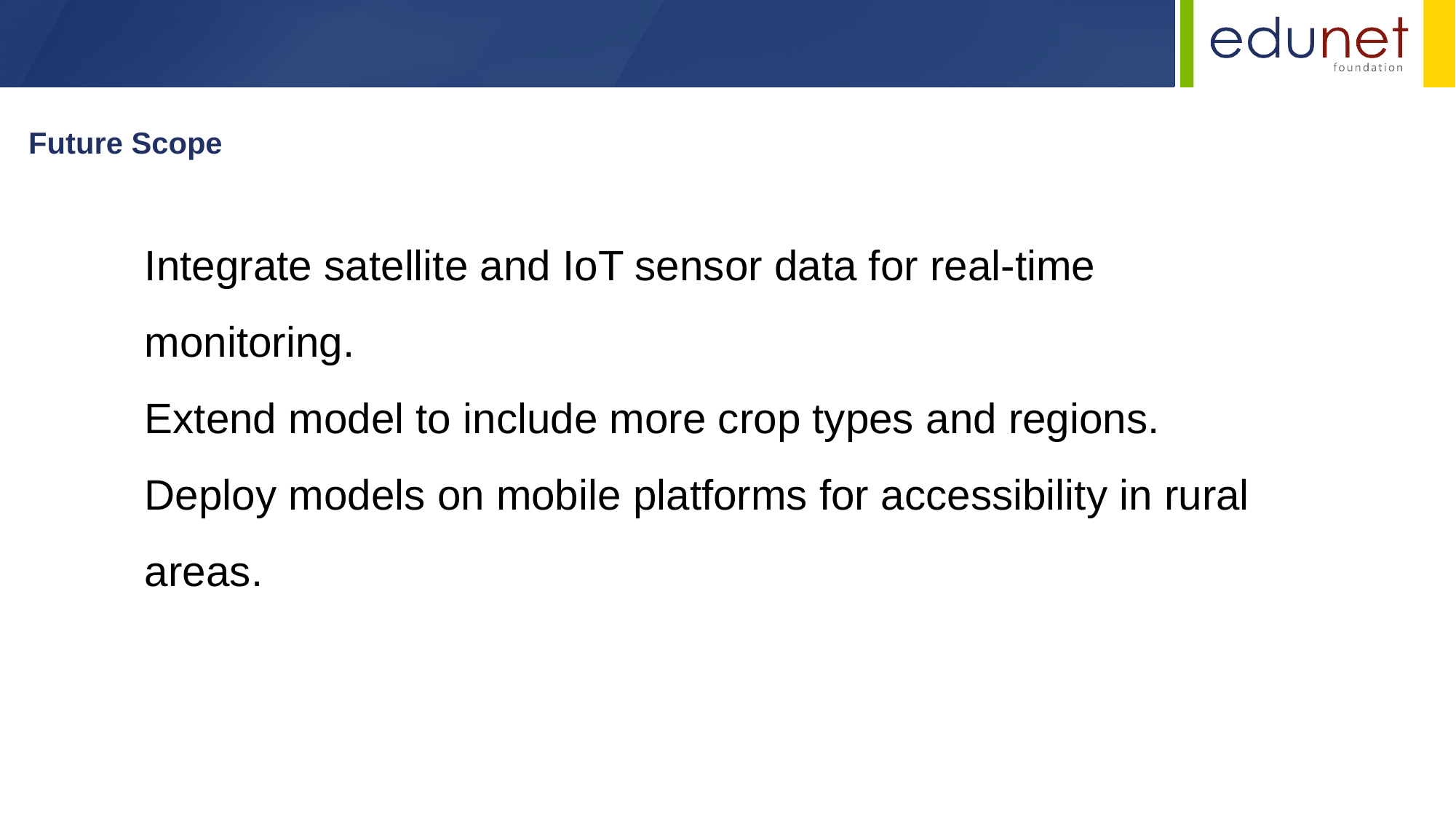

Future Scope
Integrate satellite and IoT sensor data for real-time monitoring.
Extend model to include more crop types and regions.
Deploy models on mobile platforms for accessibility in rural areas.